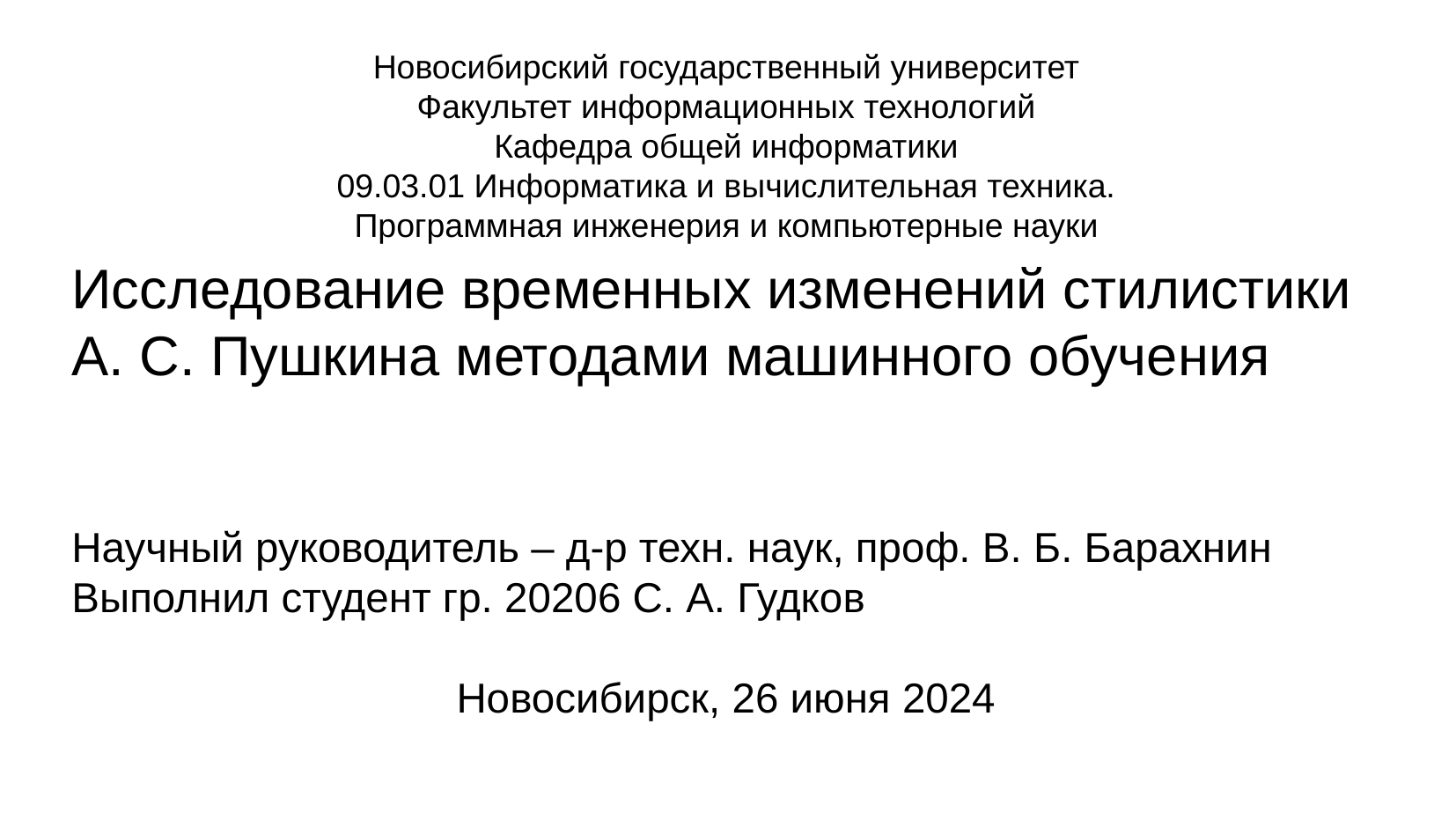

Новосибирский государственный университет
Факультет информационных технологий
Кафедра общей информатики
09.03.01 Информатика и вычислительная техника. Программная инженерия и компьютерные науки
Исследование временных изменений стилистики А. С. Пушкина методами машинного обучения

Научный руководитель – д-р техн. наук, проф. В. Б. Барахнин
Выполнил студент гр. 20206 С. А. Гудков

Новосибирск, 26 июня 2024